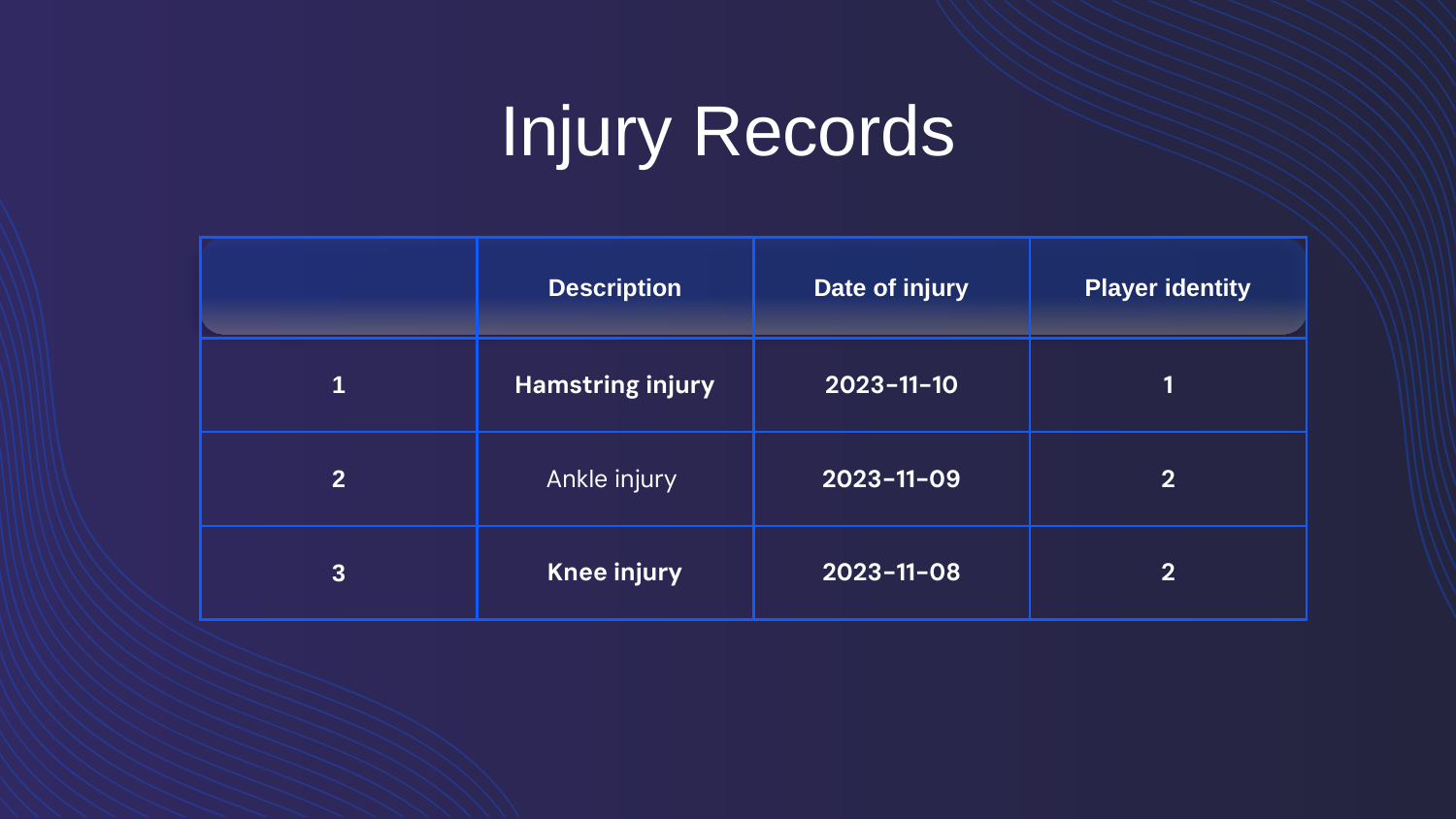

# Injury Records

|  | Description | Date of injury | Player identity |
| --- | --- | --- | --- |
| 1 | Hamstring injury | 2023-11-10 | 1 |
| 2 | Ankle injury | 2023-11-09 | 2 |
| 3 | Knee injury | 2023-11-08 | 2 |